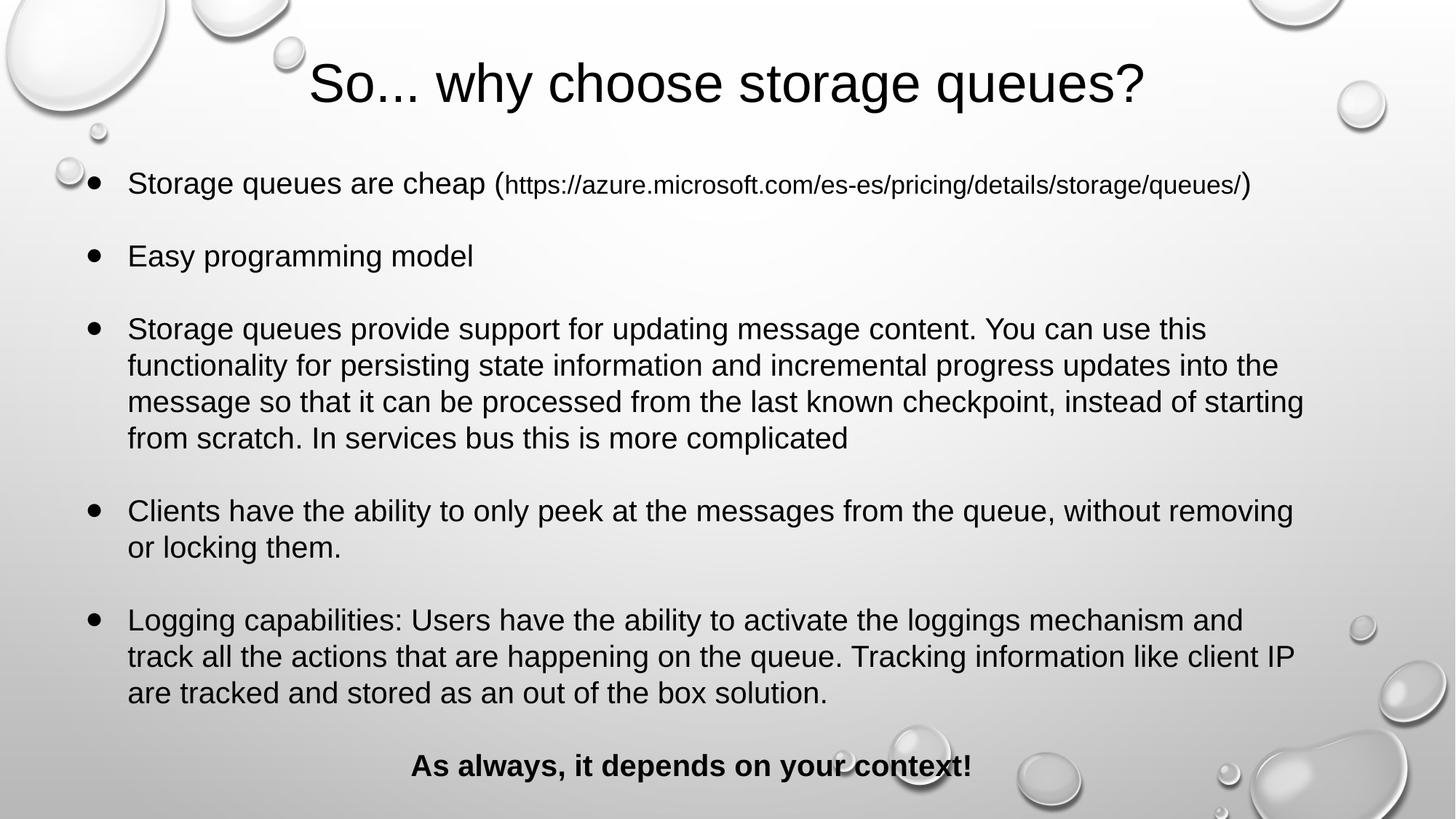

# So... why choose storage queues?
Storage queues are cheap (https://azure.microsoft.com/es-es/pricing/details/storage/queues/)

Easy programming model

Storage queues provide support for updating message content. You can use this functionality for persisting state information and incremental progress updates into the message so that it can be processed from the last known checkpoint, instead of starting from scratch. In services bus this is more complicated

Clients have the ability to only peek at the messages from the queue, without removing or locking them.

Logging capabilities: Users have the ability to activate the loggings mechanism and track all the actions that are happening on the queue. Tracking information like client IP are tracked and stored as an out of the box solution.

As always, it depends on your context!